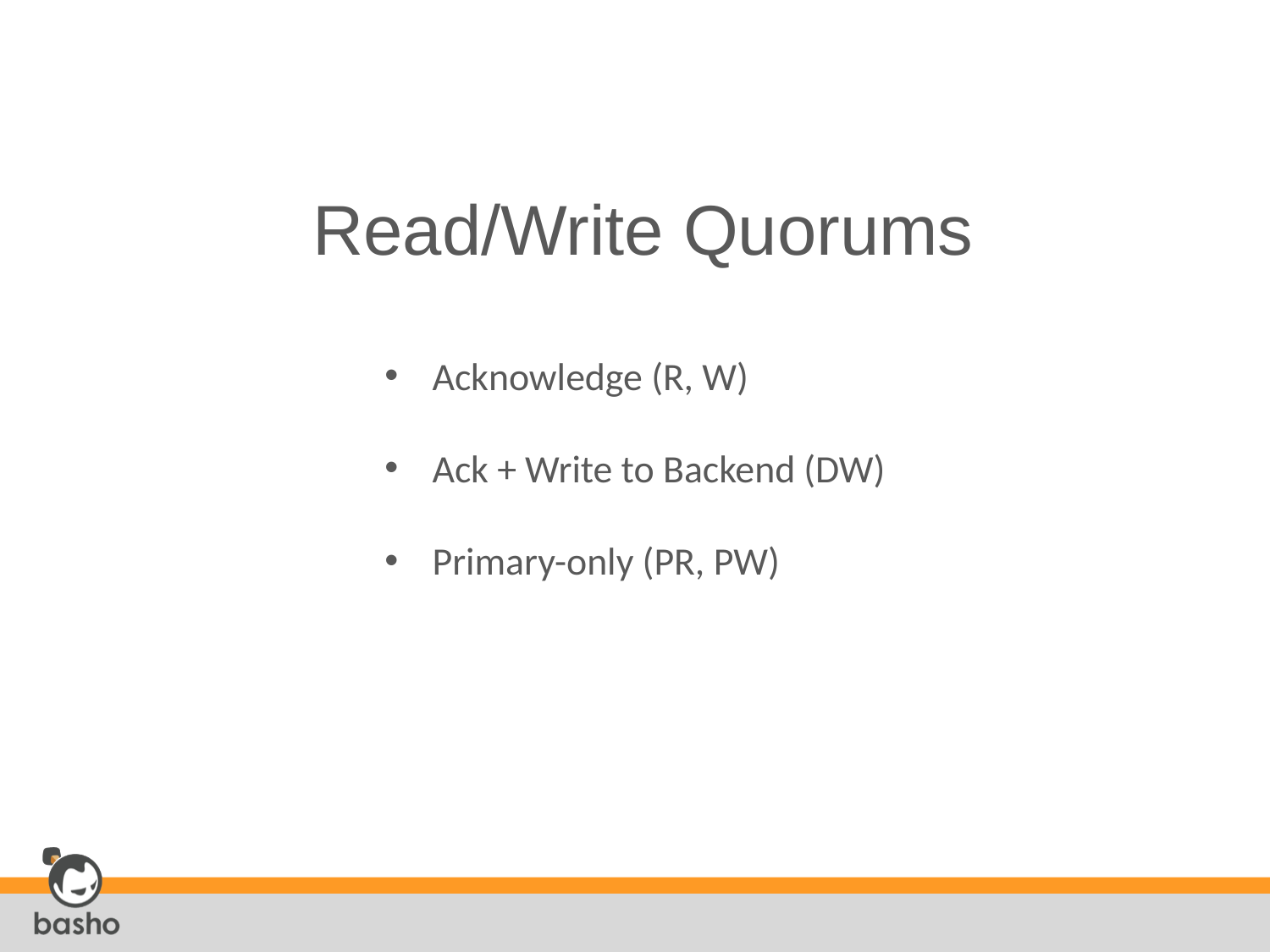

# Read/Write Quorums
Acknowledge (R, W)
Ack + Write to Backend (DW)
Primary-only (PR, PW)